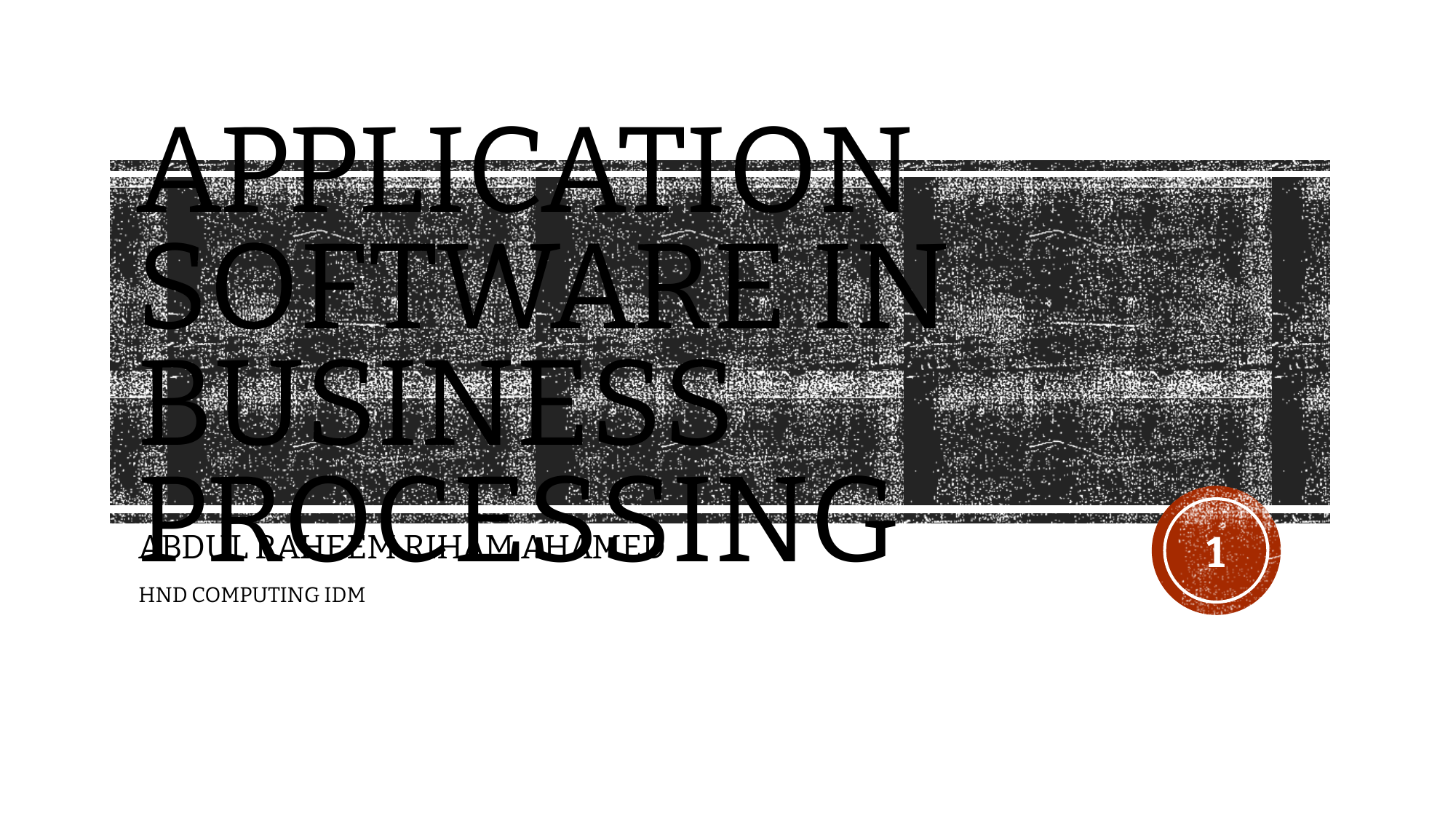

# Application Software in business processing
1
ABDUL RAHEEM RIHAM AHAMED
HND COMPUTING IDM